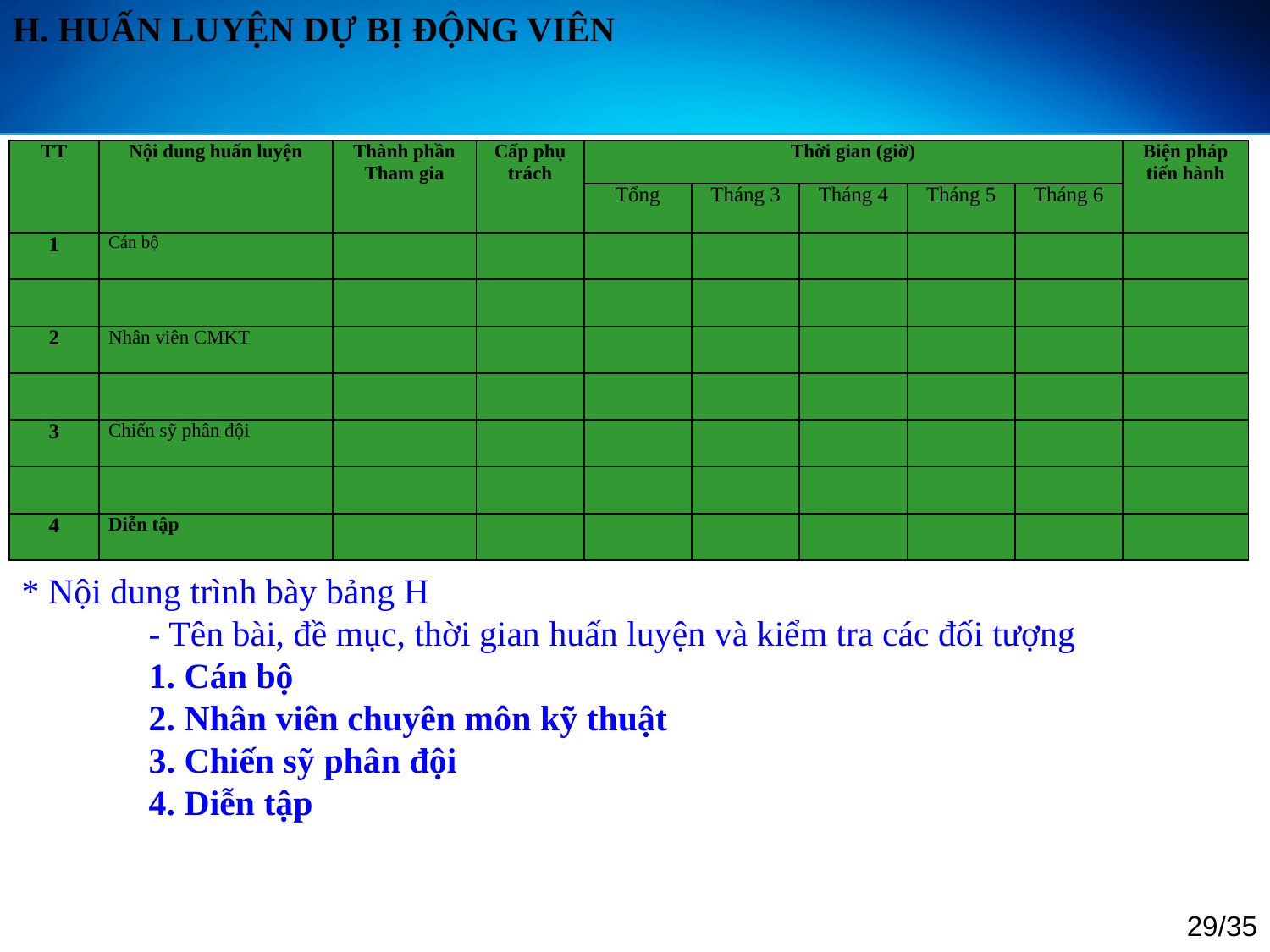

H. HUẤN LUYỆN DỰ BỊ ĐỘNG VIÊN
| TT | Nội dung huấn luyện | Thành phần Tham gia | Cấp phụ trách | Thời gian (giờ) |  |  |  |  | Biện pháp tiến hành |
| --- | --- | --- | --- | --- | --- | --- | --- | --- | --- |
|  |  |  |  | Tổng | Tháng 3 | Tháng 4 | Tháng 5 | Tháng 6 |  |
| 1 | Cán bộ |  |  |  |  |  |  |  |  |
|  |  |  |  |  |  |  |  |  |  |
| 2 | Nhân viên CMKT |  |  |  |  |  |  |  |  |
|  |  |  |  |  |  |  |  |  |  |
| 3 | Chiến sỹ phân đội |  |  |  |  |  |  |  |  |
|  |  |  |  |  |  |  |  |  |  |
| 4 | Diễn tập |  |  |  |  |  |  |  |  |
* Nội dung trình bày bảng H
	- Tên bài, đề mục, thời gian huấn luyện và kiểm tra các đối tượng
	1. Cán bộ
	2. Nhân viên chuyên môn kỹ thuật
	3. Chiến sỹ phân đội
	4. Diễn tập
29/35